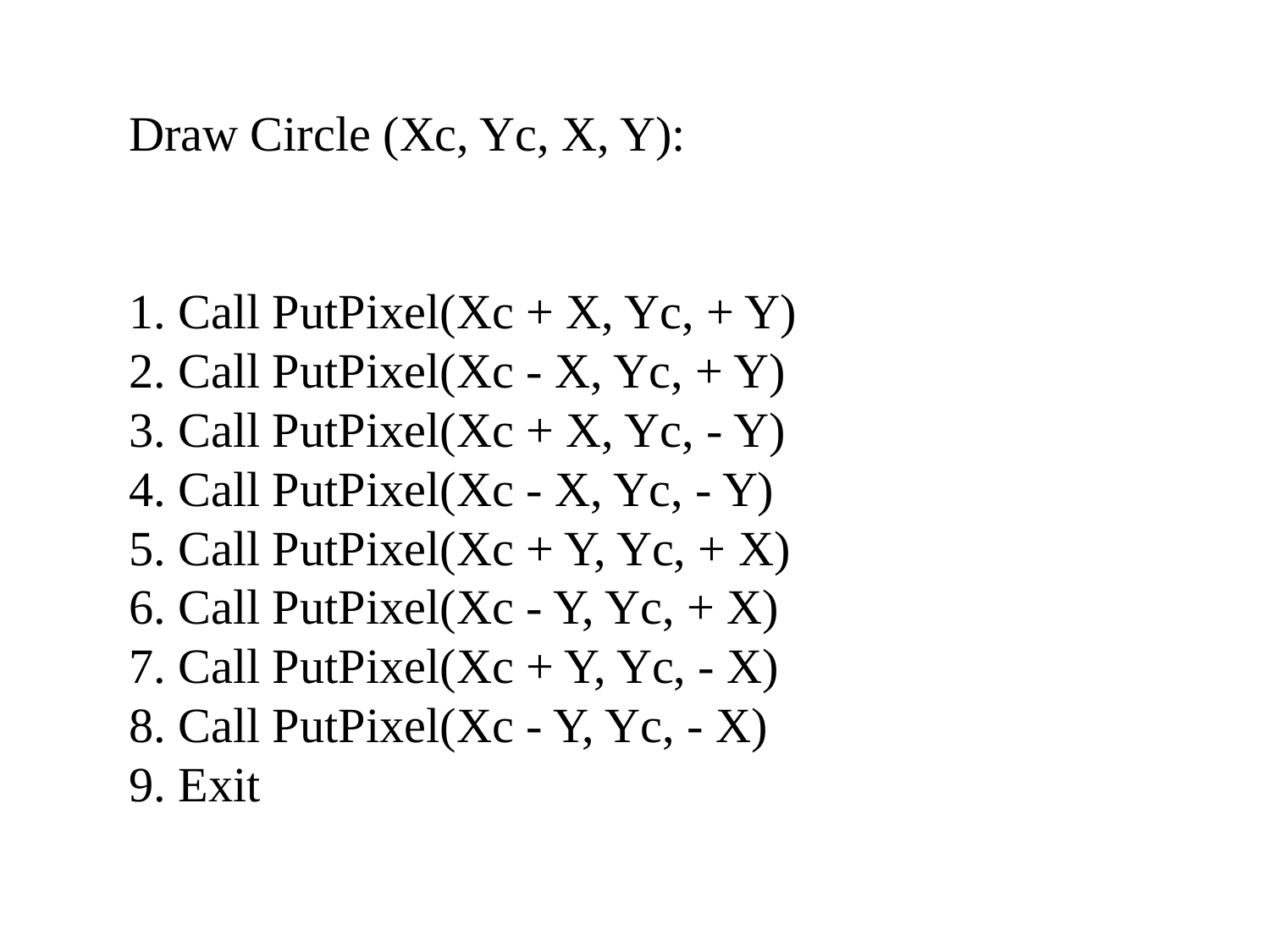

Draw Circle (Xc, Yc, X, Y):

1. Call PutPixel(Xc + X, Yc, + Y)
2. Call PutPixel(Xc - X, Yc, + Y)
3. Call PutPixel(Xc + X, Yc, - Y)
4. Call PutPixel(Xc - X, Yc, - Y)
5. Call PutPixel(Xc + Y, Yc, + X)
6. Call PutPixel(Xc - Y, Yc, + X)
7. Call PutPixel(Xc + Y, Yc, - X)
8. Call PutPixel(Xc - Y, Yc, - X)
9. Exit